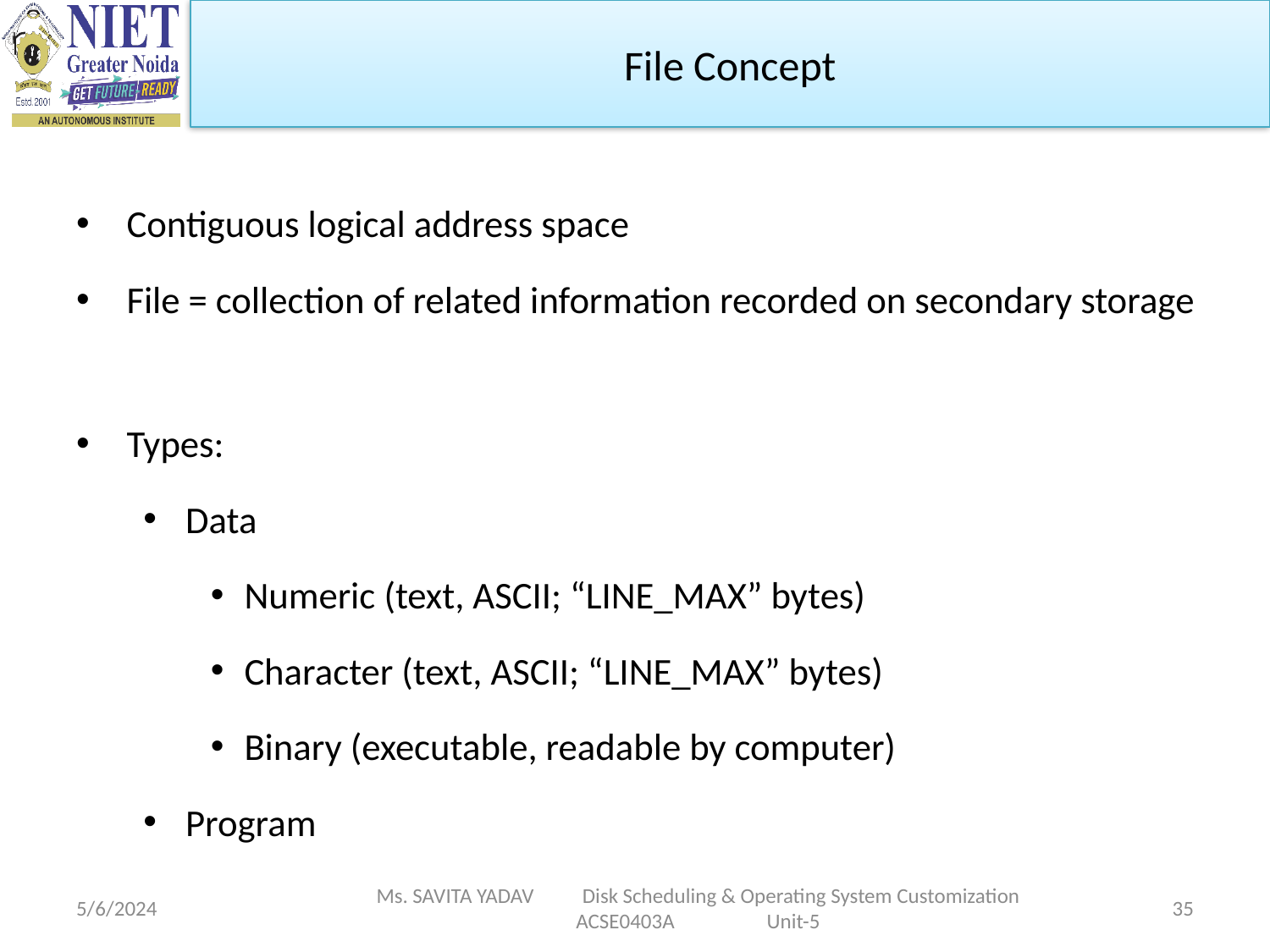

File Concept
Contiguous logical address space
File = collection of related information recorded on secondary storage
Types:
Data
Numeric (text, ASCII; “LINE_MAX” bytes)
Character (text, ASCII; “LINE_MAX” bytes)
Binary (executable, readable by computer)
Program

5/6/2024
Ms. SAVITA YADAV          Disk Scheduling & Operating System Customization ACSE0403A                   Unit-5
35